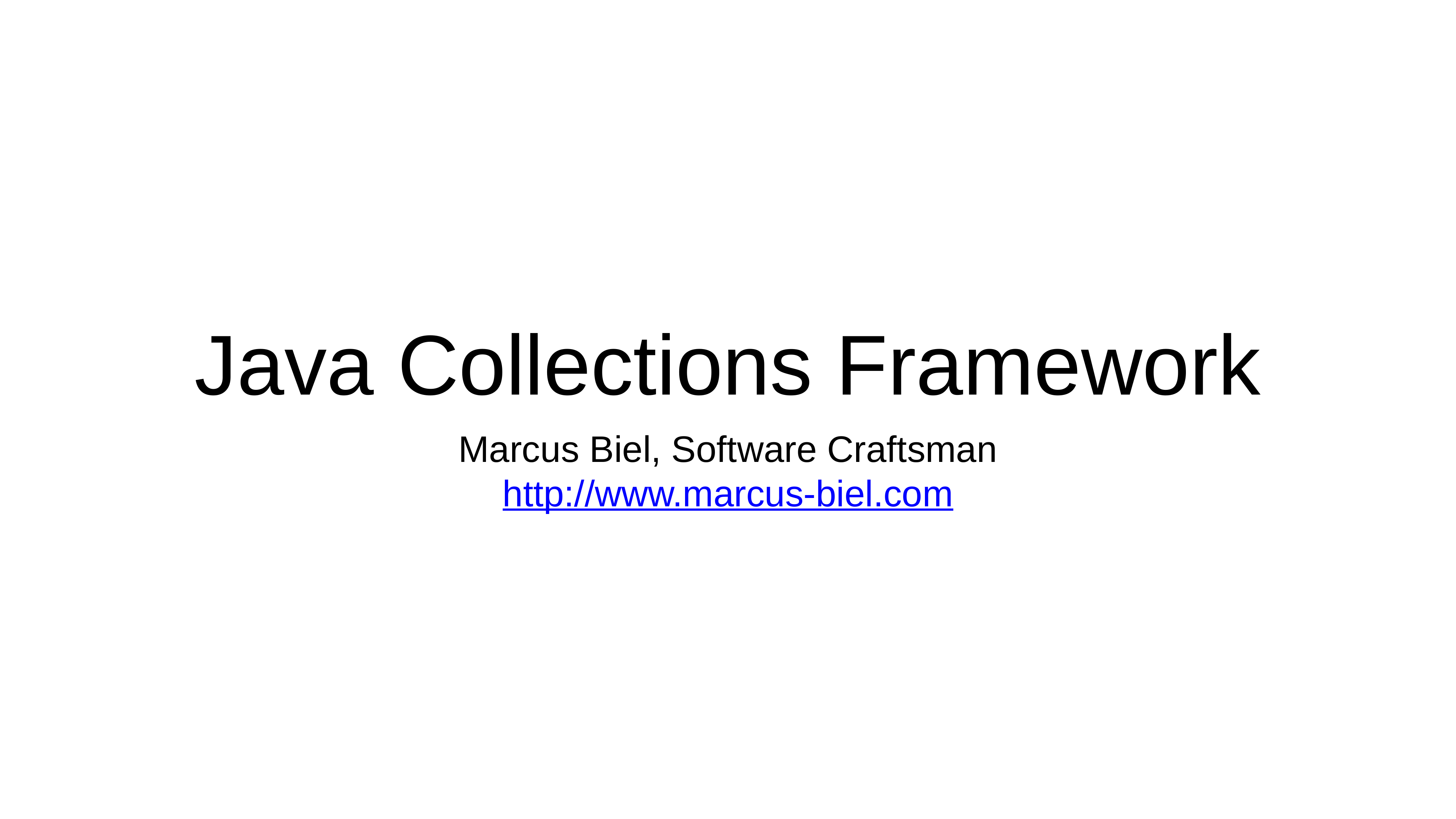

# Java Collections Framework
Marcus Biel, Software Craftsman
http://www.marcus-biel.com